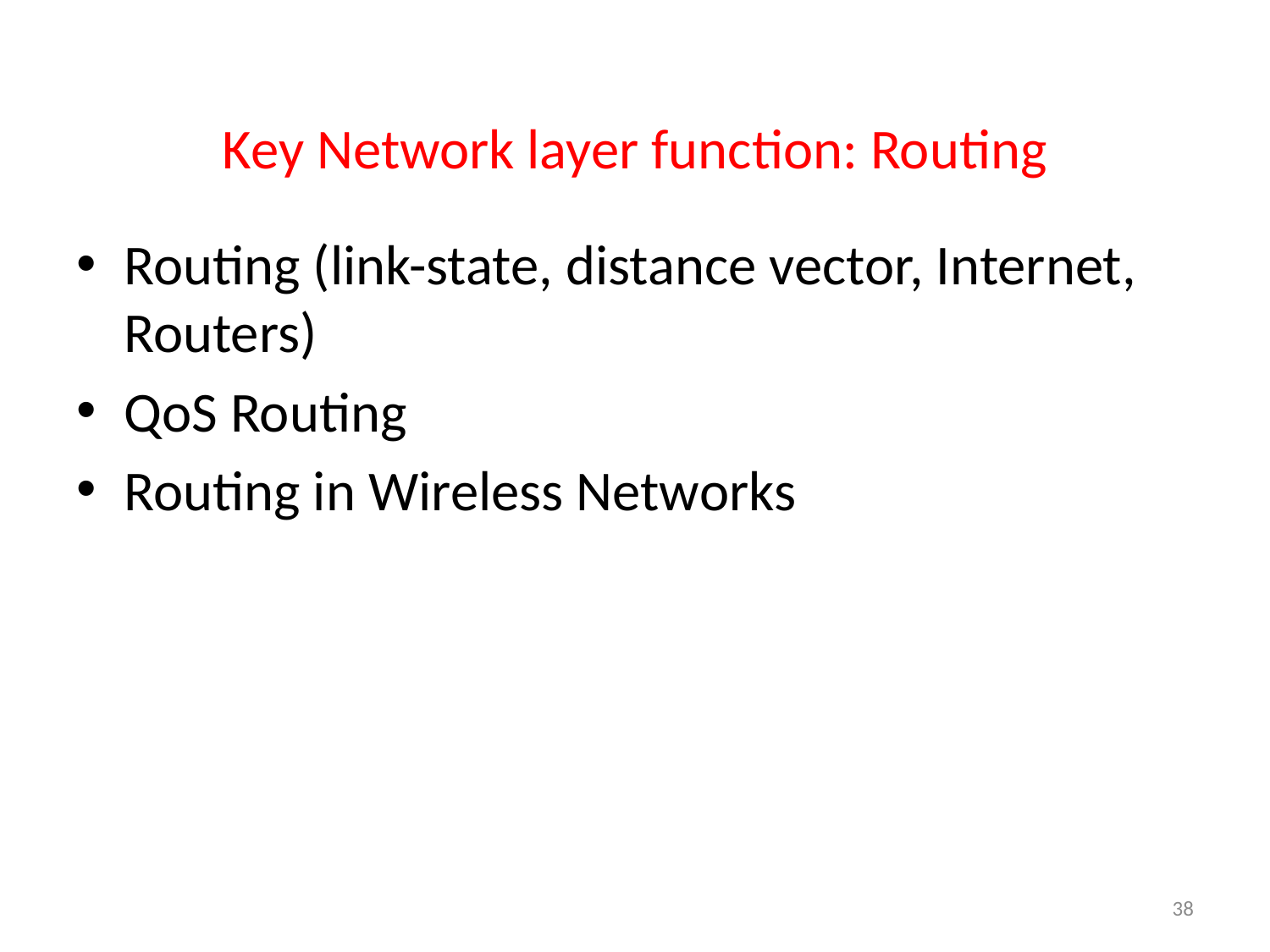

# Key Network layer function: Routing
Routing (link-state, distance vector, Internet, Routers)
QoS Routing
Routing in Wireless Networks

38